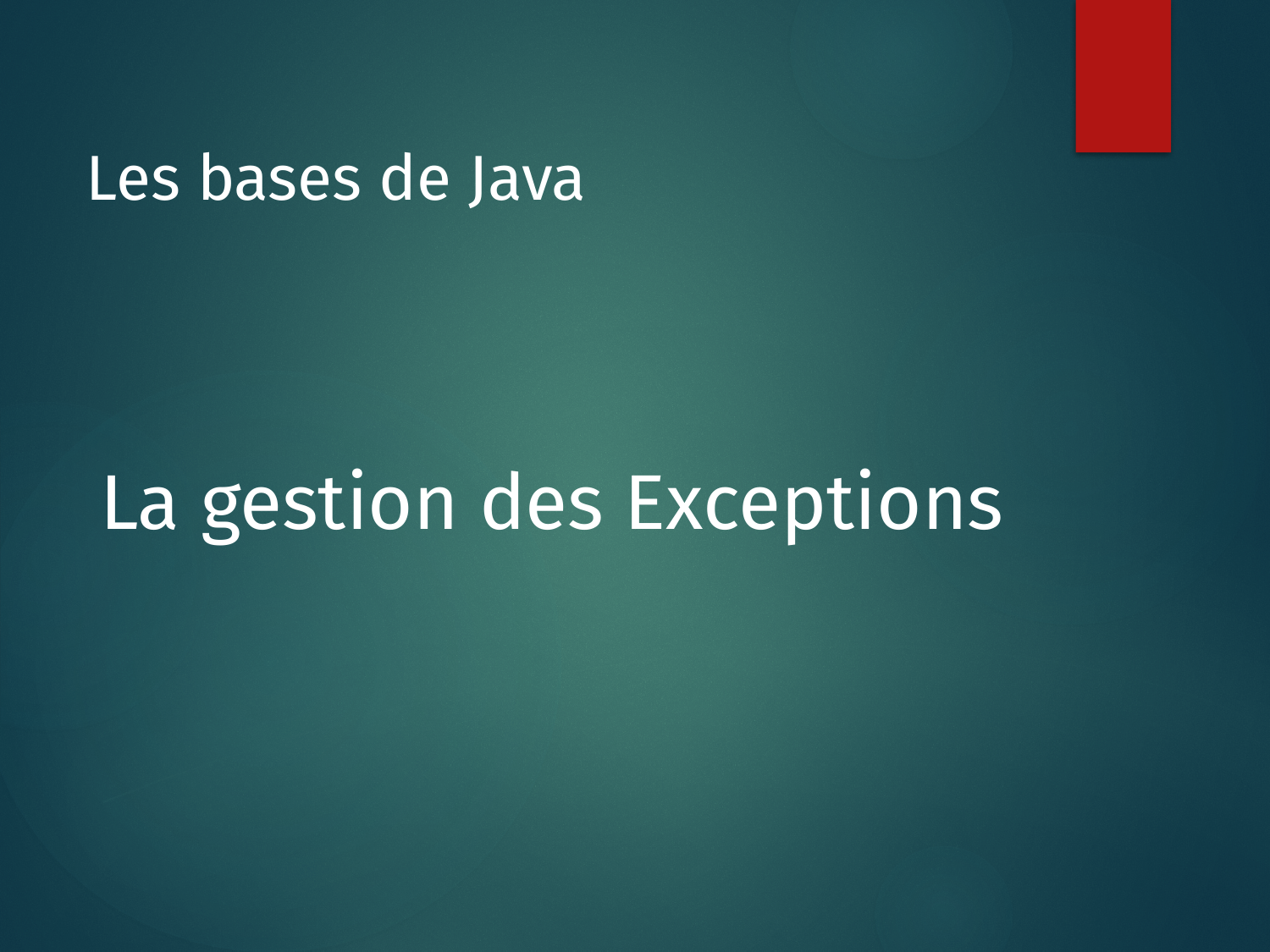

Les bases de Java

La gestion des Exceptions